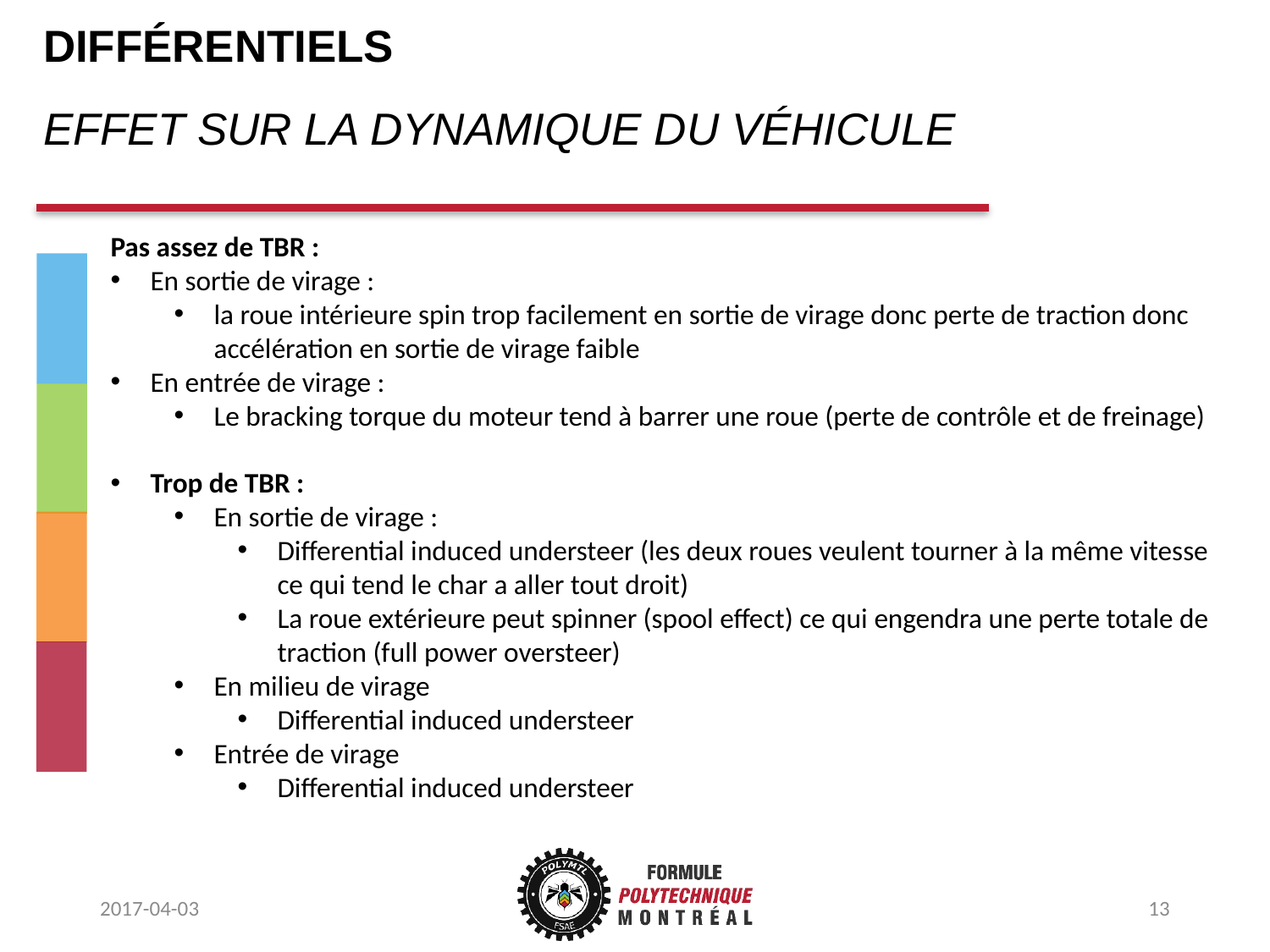

# Différentiels
EFFET SUR LA DYNAMIQUE DU VÉHICULE
Pas assez de TBR :
En sortie de virage :
la roue intérieure spin trop facilement en sortie de virage donc perte de traction donc accélération en sortie de virage faible
En entrée de virage :
Le bracking torque du moteur tend à barrer une roue (perte de contrôle et de freinage)

Trop de TBR :
En sortie de virage :
Differential induced understeer (les deux roues veulent tourner à la même vitesse ce qui tend le char a aller tout droit)
La roue extérieure peut spinner (spool effect) ce qui engendra une perte totale de traction (full power oversteer)
En milieu de virage
Differential induced understeer
Entrée de virage
Differential induced understeer

2017-04-03
13